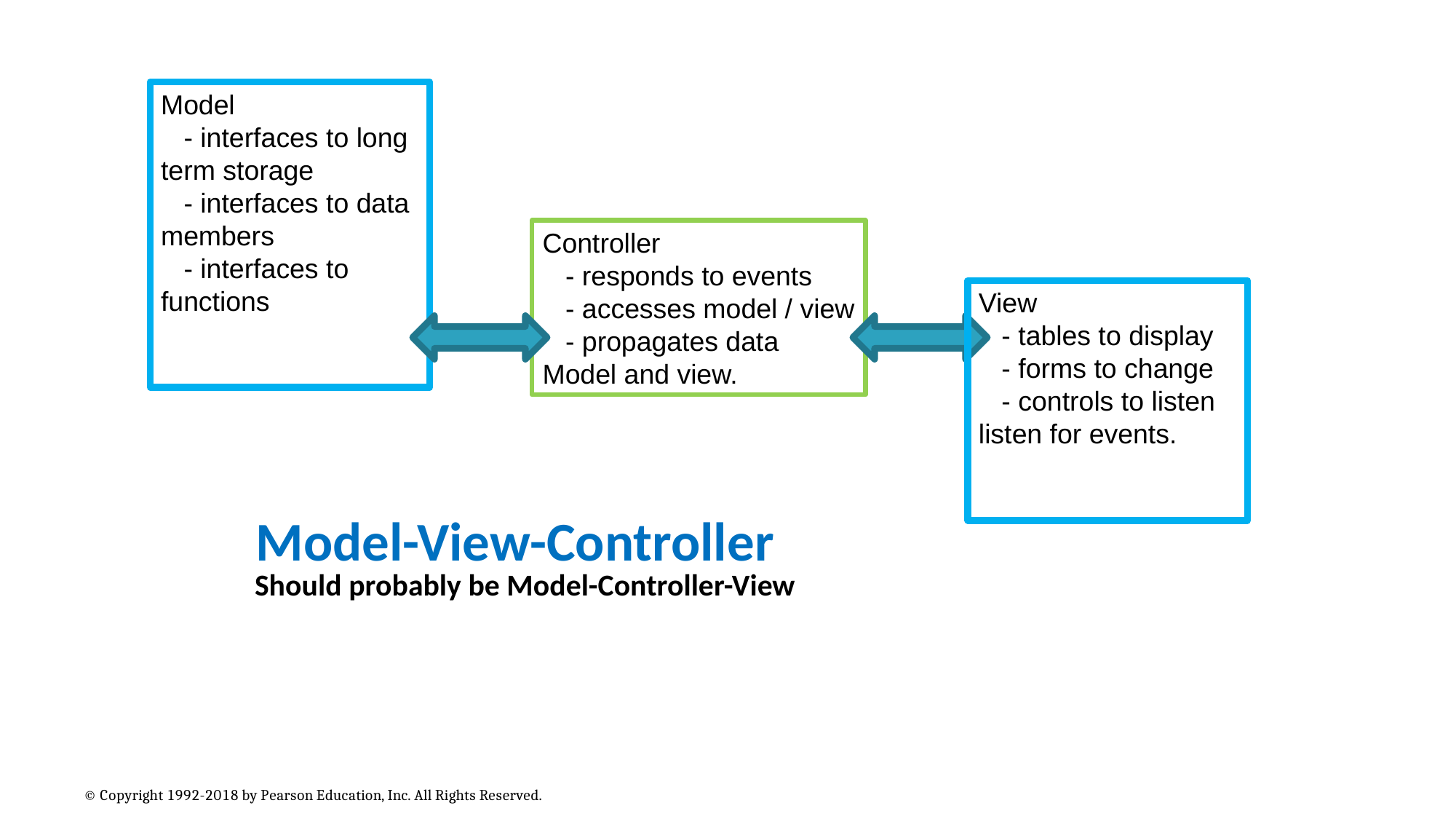

Model
   - interfaces to long term storage
   - interfaces to data members
   - interfaces to functions

Controller
   - responds to events
   - accesses model / view
   - propagates data
Model and view.
View
   - tables to display
   - forms to change
   - controls to listen listen for events.

Model-View-Controller
Should probably be Model-Controller-View
© Copyright 1992-2018 by Pearson Education, Inc. All Rights Reserved.